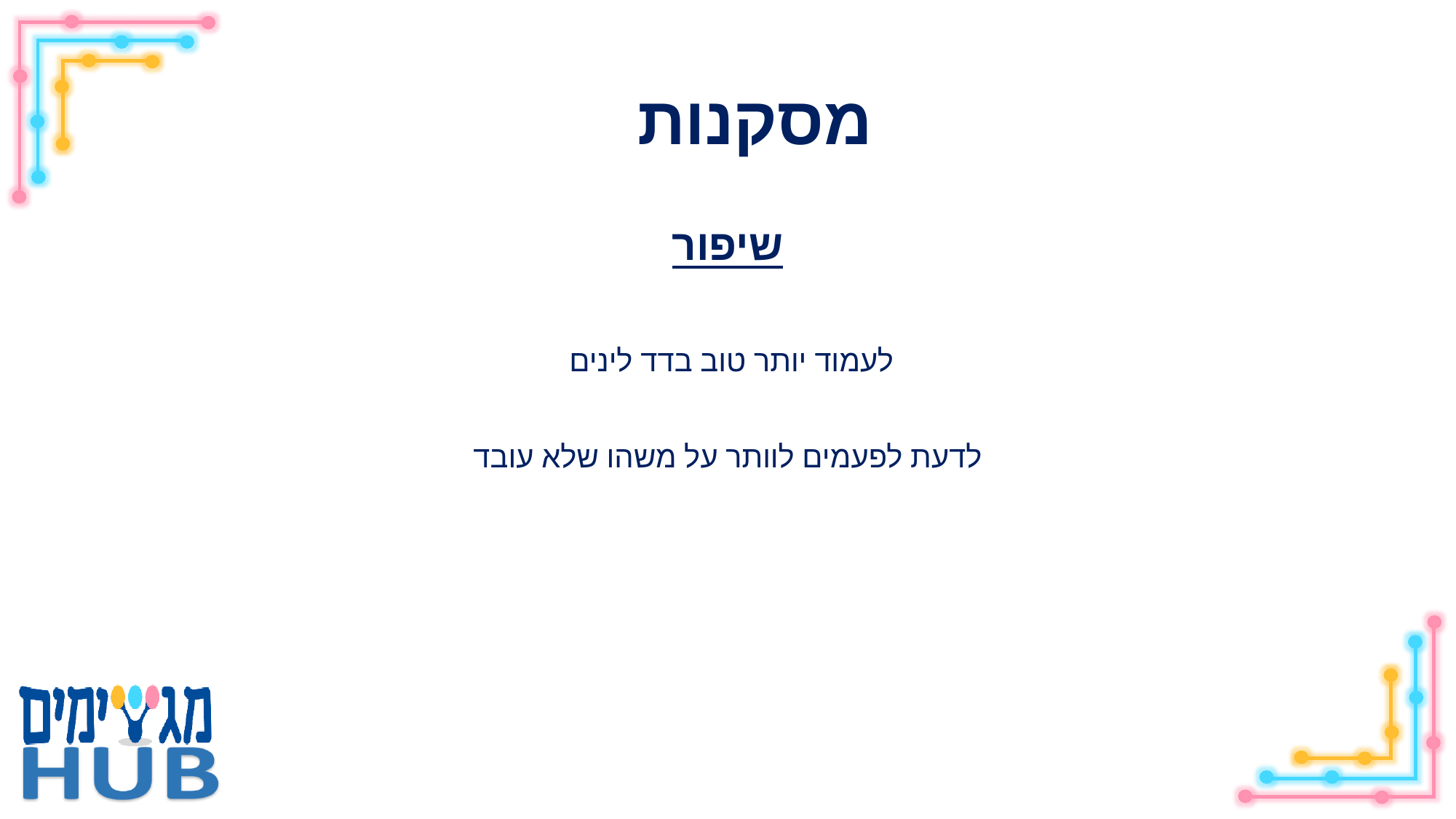

# מסקנות
שיפור

לעמוד יותר טוב בדד לינים

לדעת לפעמים לוותר על משהו שלא עובד